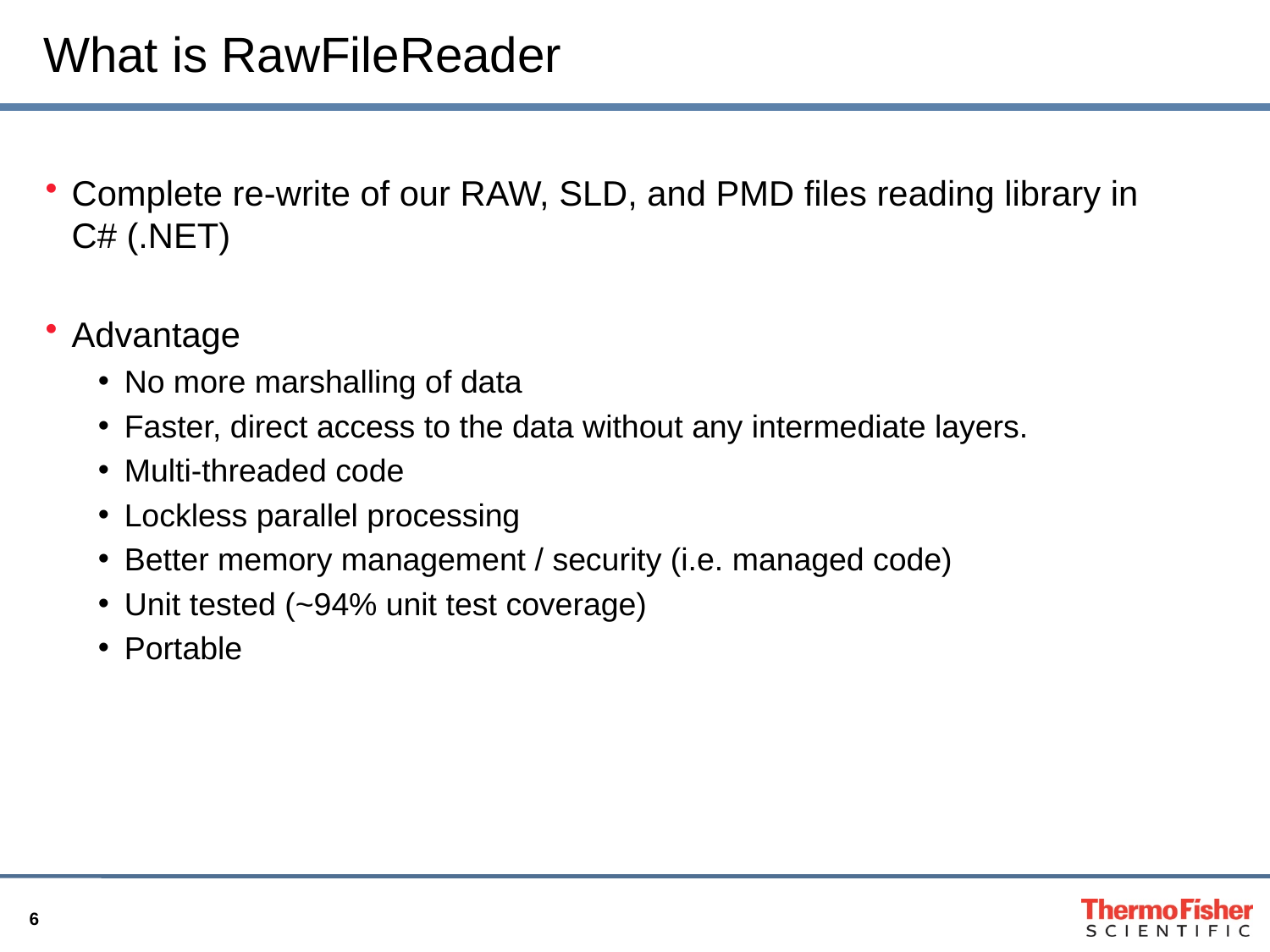

# What is RawFileReader
Complete re-write of our RAW, SLD, and PMD files reading library in C# (.NET)

Advantage
No more marshalling of data
Faster, direct access to the data without any intermediate layers.
Multi-threaded code
Lockless parallel processing
Better memory management / security (i.e. managed code)
Unit tested (~94% unit test coverage)
Portable